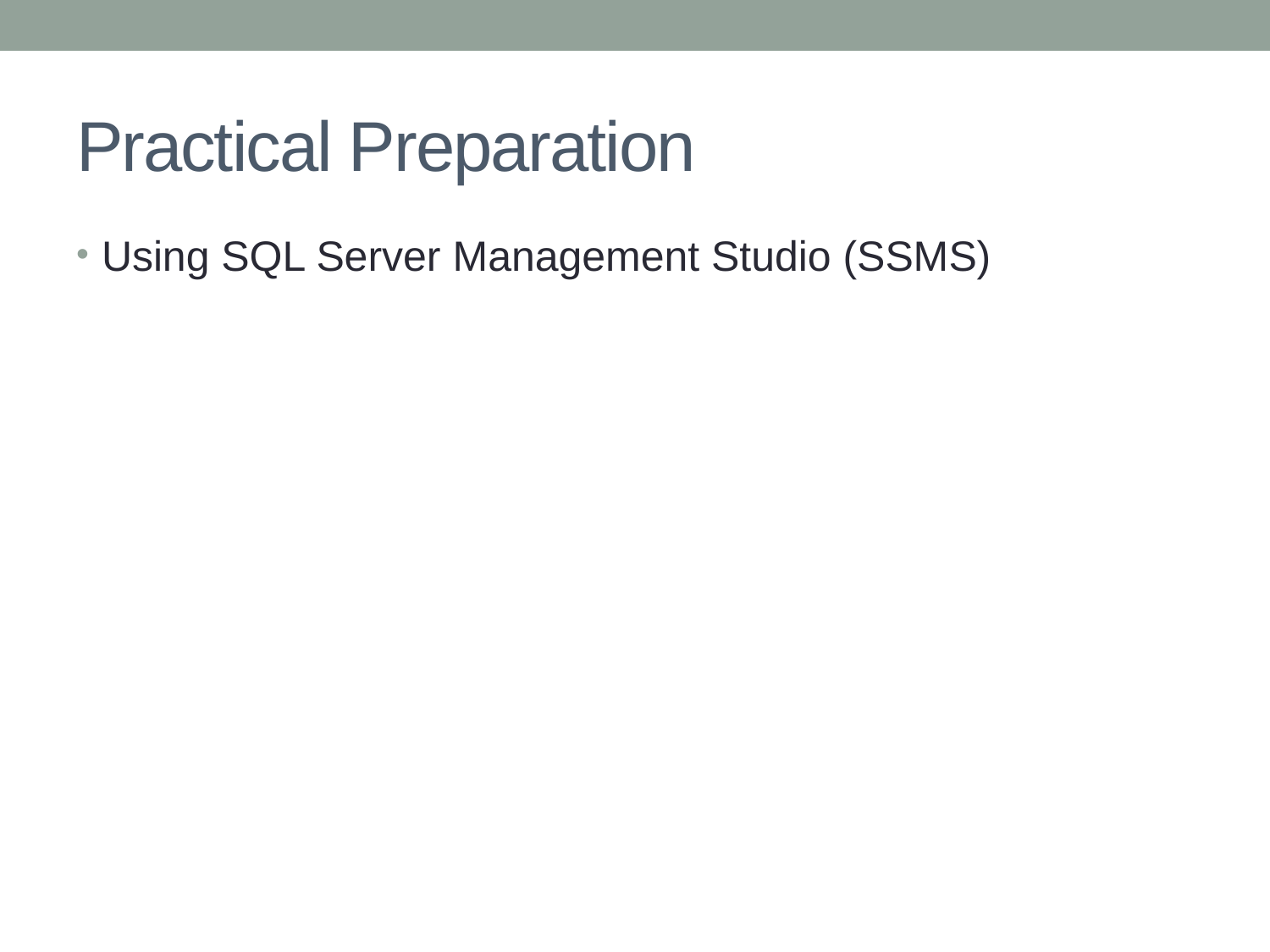

# Practical Preparation
Using SQL Server Management Studio (SSMS)